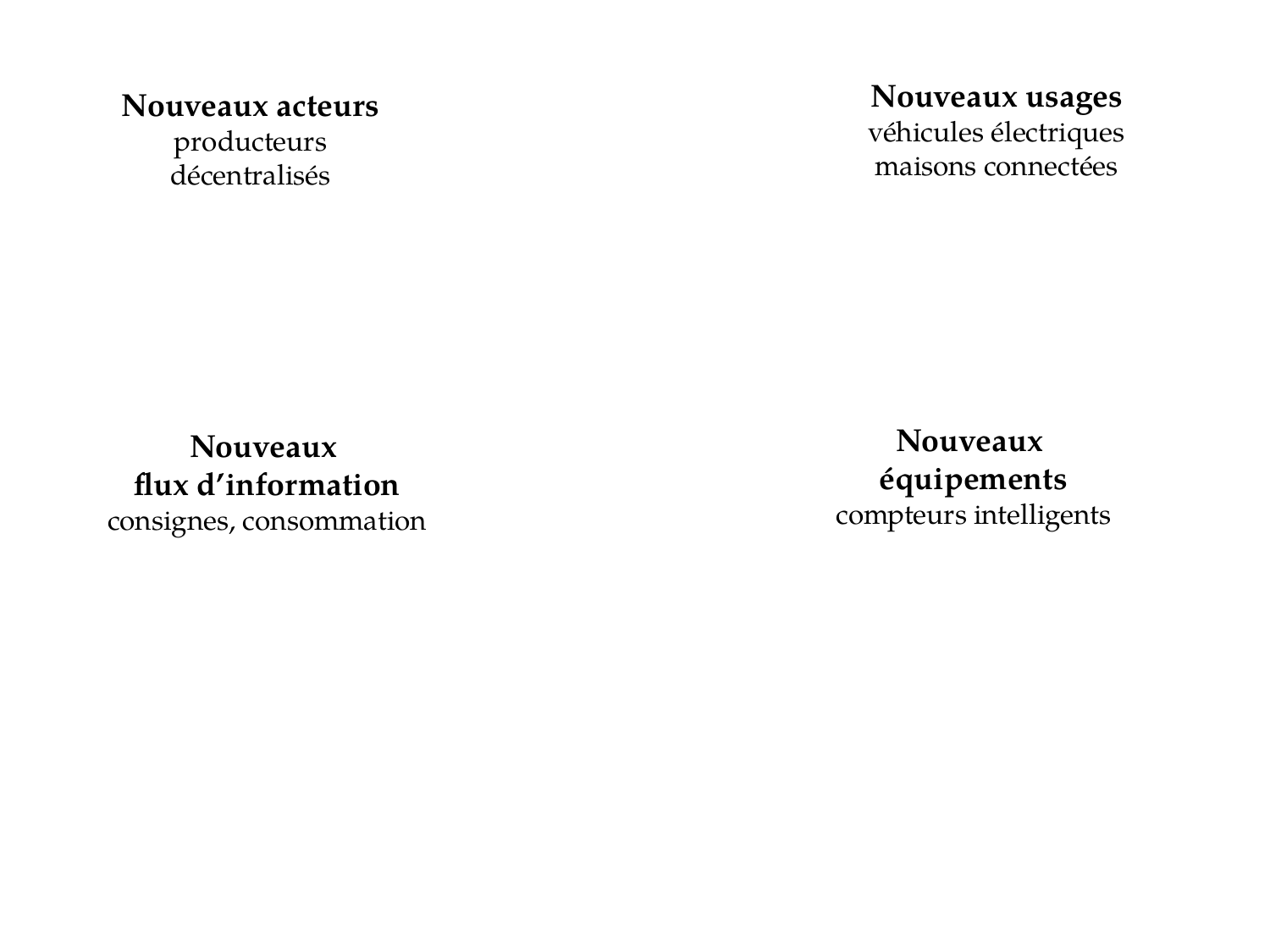

Nouveaux usages
véhicules électriques
maisons connectées
Nouveaux acteurs
producteurs décentralisés
Nouveaux
équipements
compteurs intelligents
Nouveaux
flux d’information
consignes, consommation